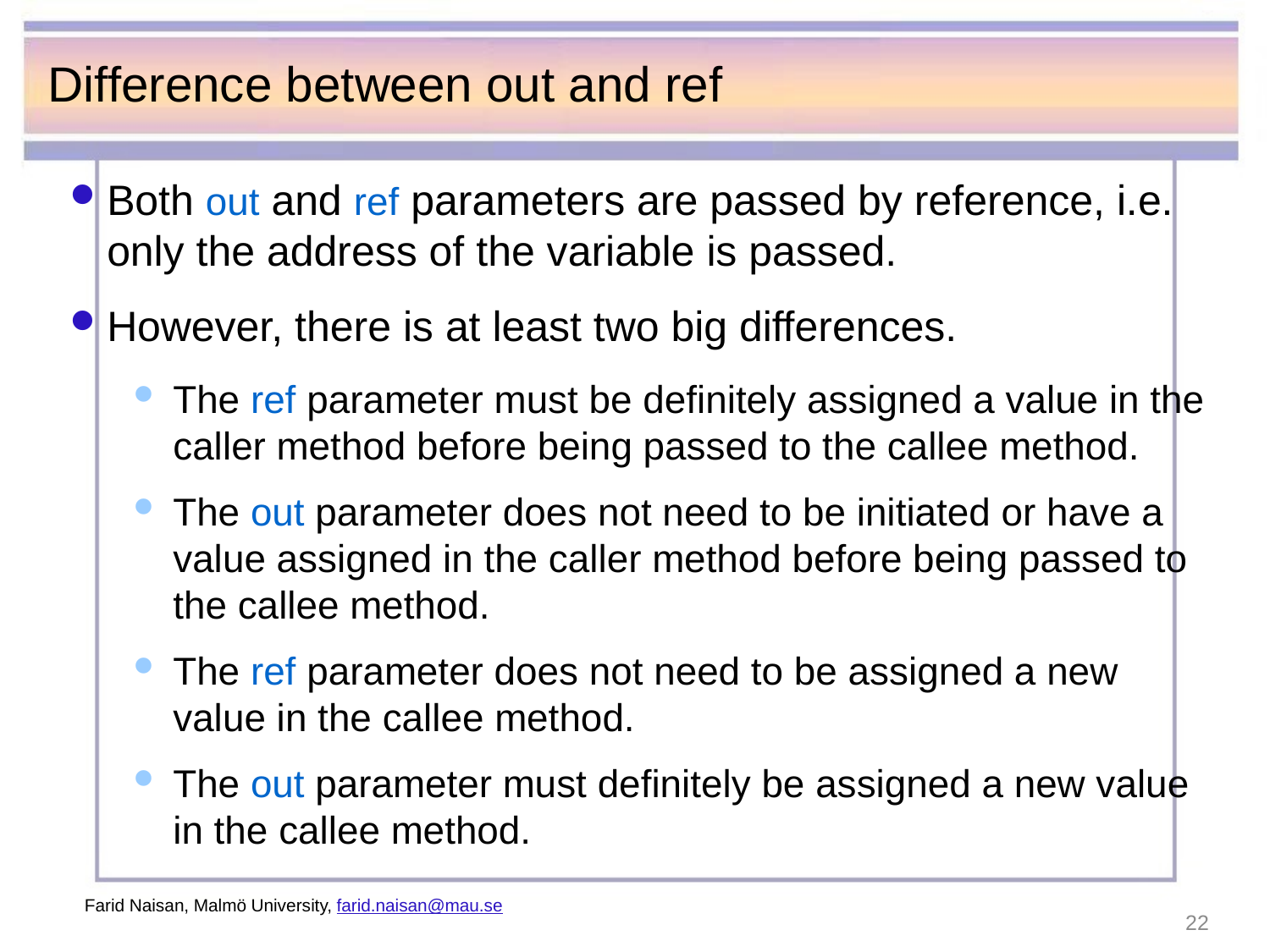

# Difference between out and ref
Both out and ref parameters are passed by reference, i.e. only the address of the variable is passed.
However, there is at least two big differences.
The ref parameter must be definitely assigned a value in the caller method before being passed to the callee method.
The out parameter does not need to be initiated or have a value assigned in the caller method before being passed to the callee method.
The ref parameter does not need to be assigned a new value in the callee method.
The out parameter must definitely be assigned a new value in the callee method.
Farid Naisan, Malmö University, farid.naisan@mau.se
22